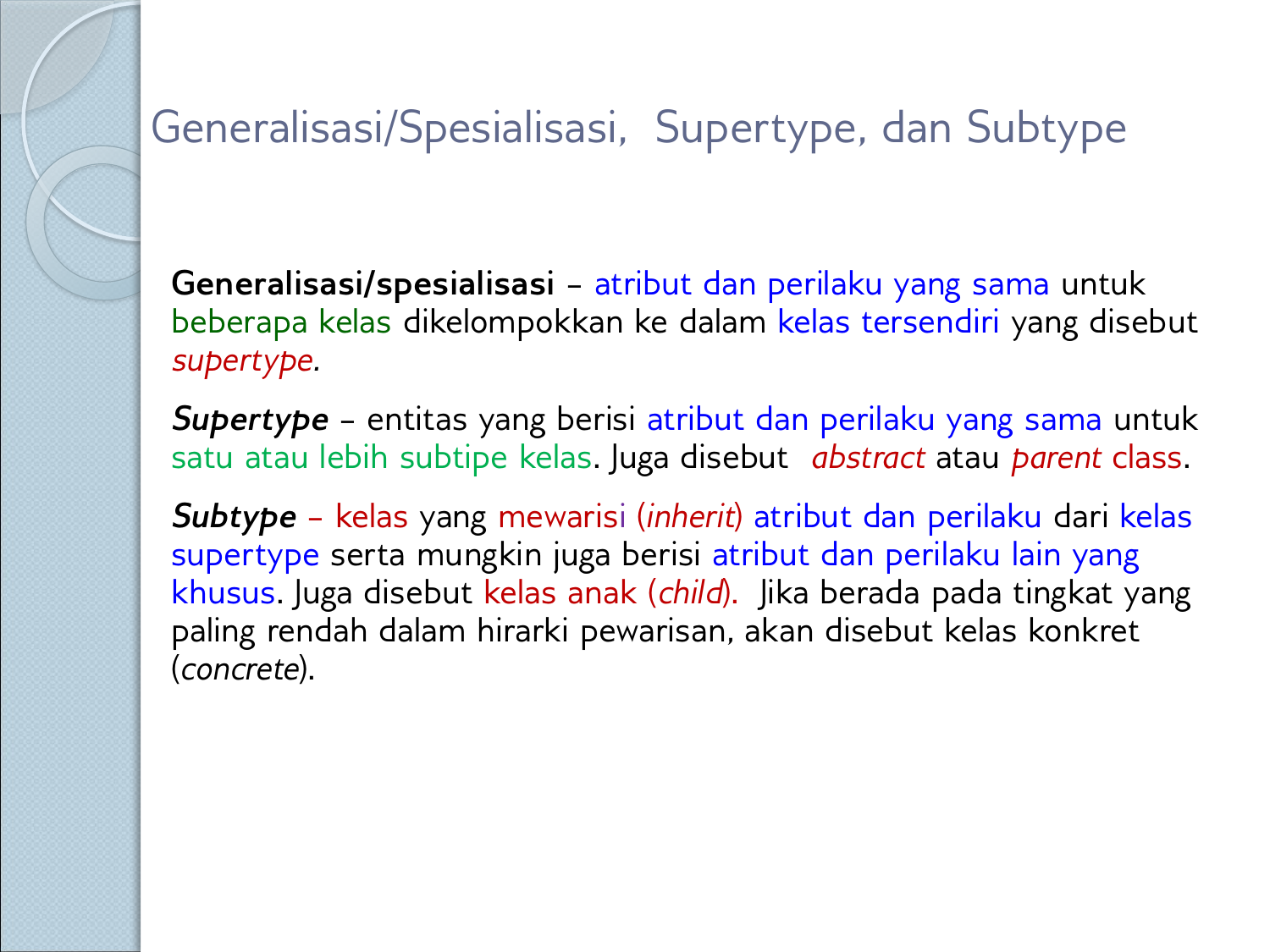

# Generalisasi/Spesialisasi,  Supertype, dan Subtype
Generalisasi/spesialisasi – atribut dan perilaku yang sama untuk beberapa kelas dikelompokkan ke dalam kelas tersendiri yang disebut supertype.
Supertype – entitas yang berisi atribut dan perilaku yang sama untuk satu atau lebih subtipe kelas. Juga disebut  abstract atau parent class.
Subtype – kelas yang mewarisi (inherit) atribut dan perilaku dari kelas supertype serta mungkin juga berisi atribut dan perilaku lain yang khusus. Juga disebut kelas anak (child).  Jika berada pada tingkat yang paling rendah dalam hirarki pewarisan, akan disebut kelas konkret (concrete).